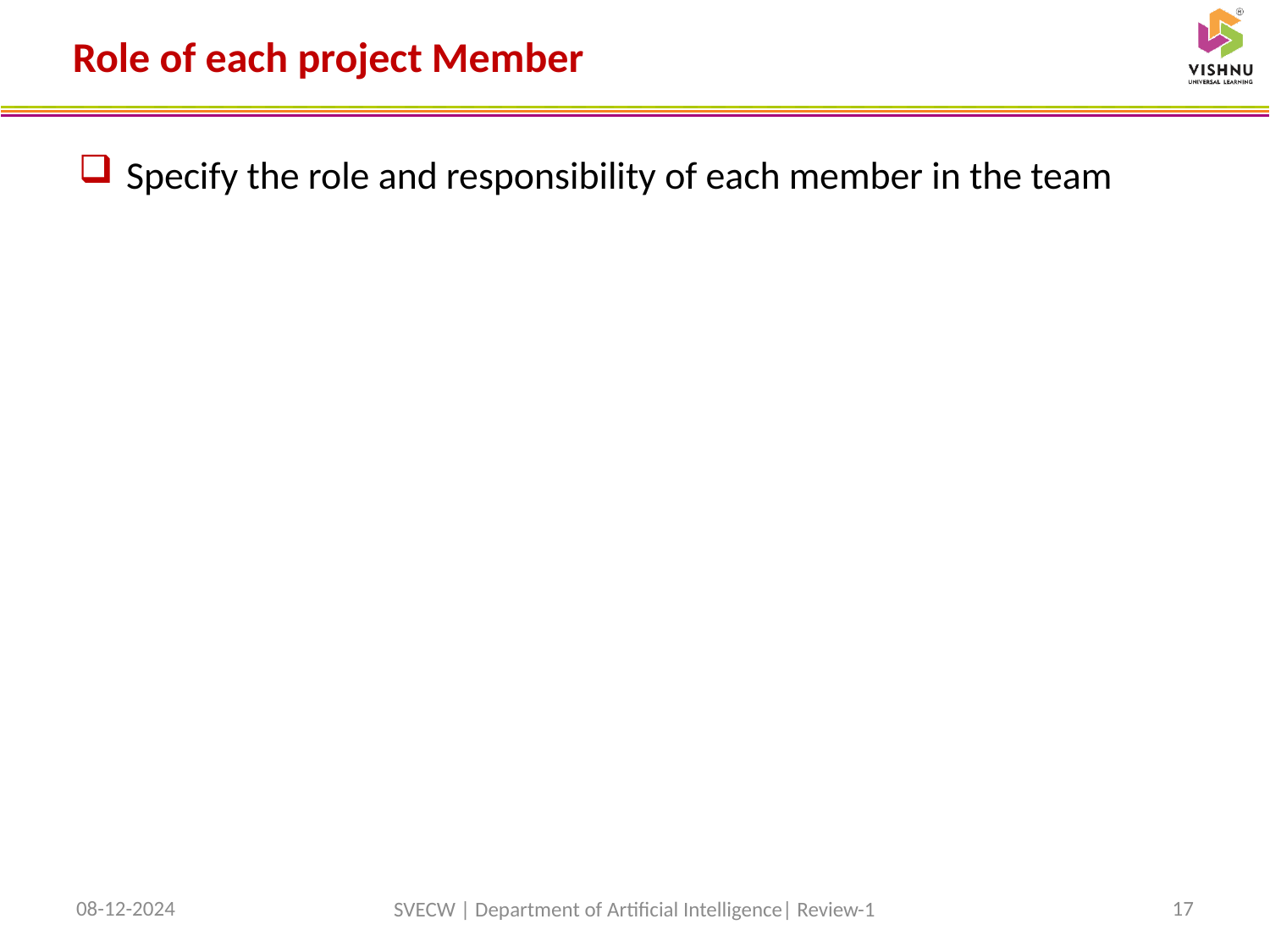

# Role of each project Member
Specify the role and responsibility of each member in the team
08-12-2024
17
SVECW | Department of Artificial Intelligence| Review-1